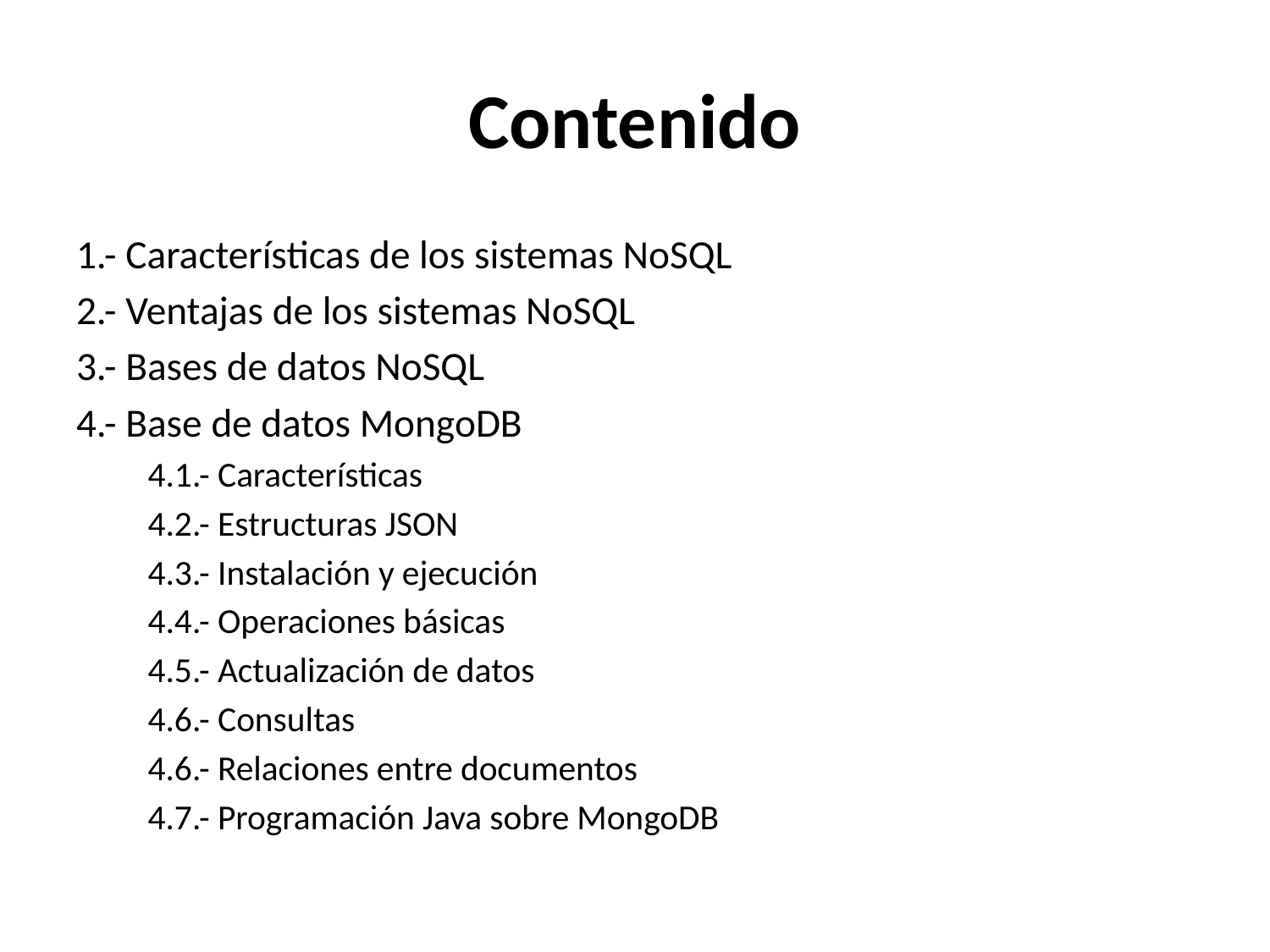

# Contenido
1.- Características de los sistemas NoSQL
2.- Ventajas de los sistemas NoSQL
3.- Bases de datos NoSQL
4.- Base de datos MongoDB
4.1.- Características
4.2.- Estructuras JSON
4.3.- Instalación y ejecución
4.4.- Operaciones básicas
4.5.- Actualización de datos
4.6.- Consultas
4.6.- Relaciones entre documentos
4.7.- Programación Java sobre MongoDB